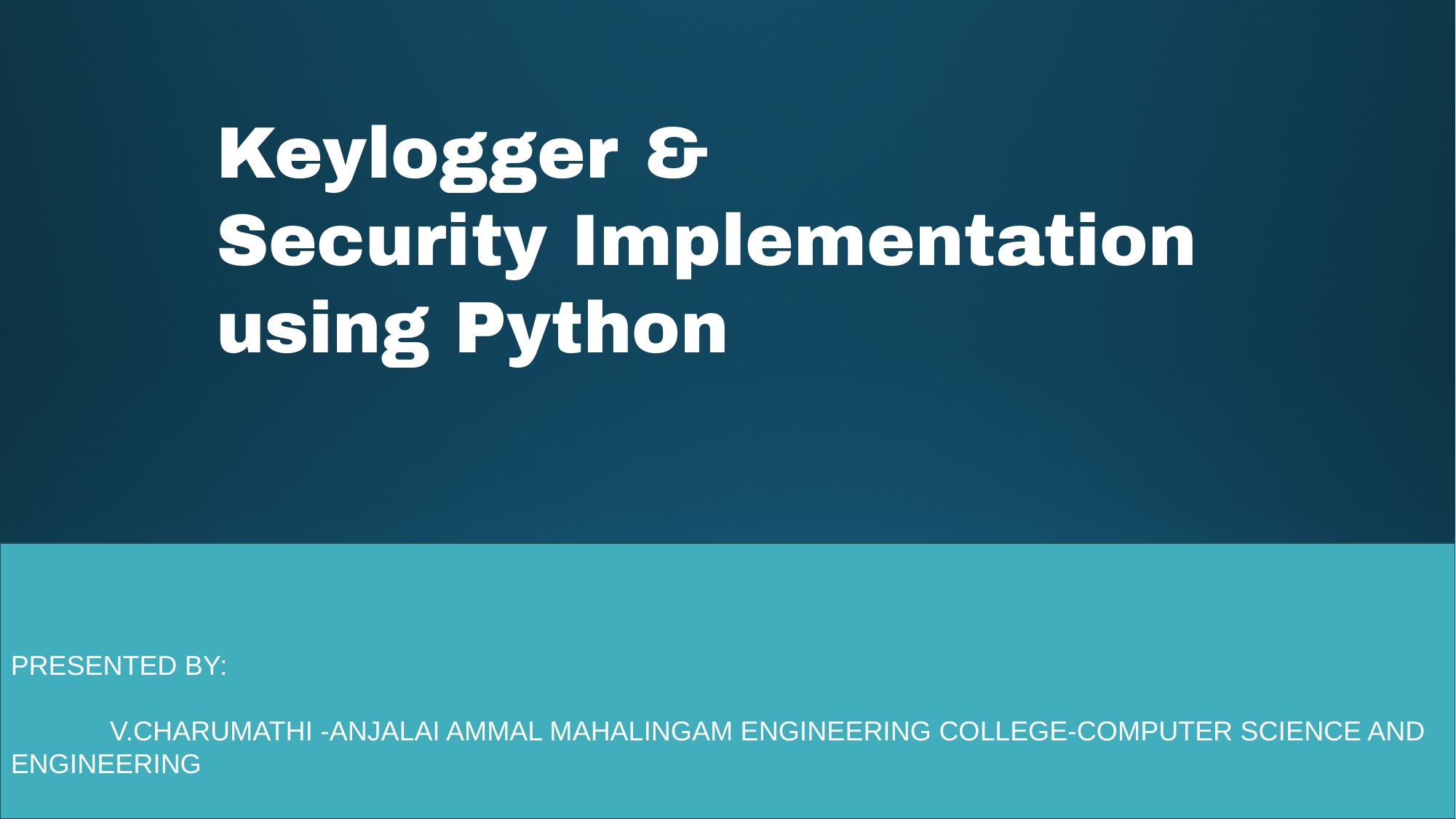

Keylogger & Security Implementation using Python

PRESENTED BY:

             V.CHARUMATHI -ANJALAI AMMAL MAHALINGAM ENGINEERING COLLEGE-COMPUTER SCIENCE AND ENGINEERING